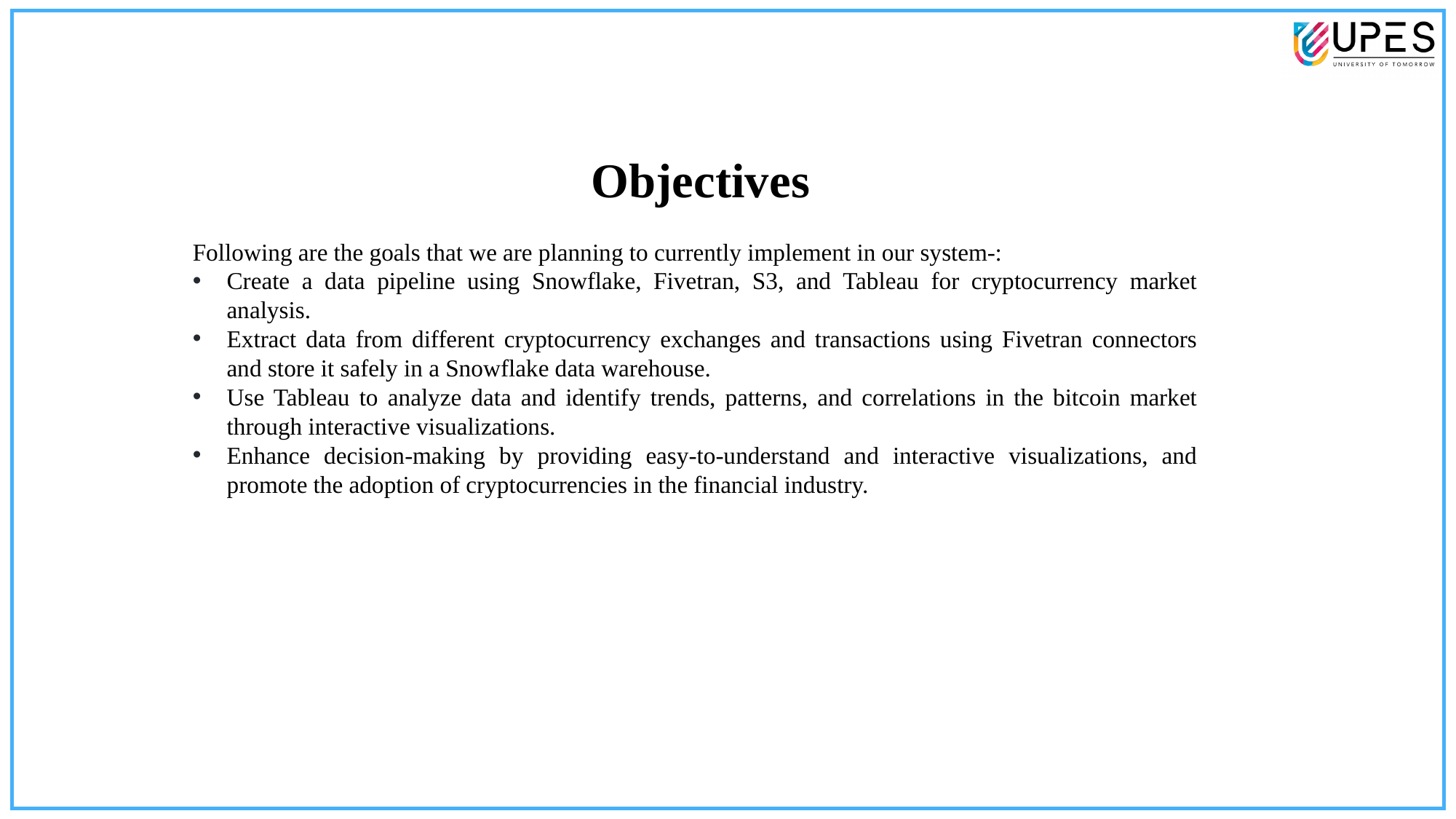

# Objectives
Following are the goals that we are planning to currently implement in our system-:
Create a data pipeline using Snowflake, Fivetran, S3, and Tableau for cryptocurrency market analysis.
Extract data from different cryptocurrency exchanges and transactions using Fivetran connectors and store it safely in a Snowflake data warehouse.
Use Tableau to analyze data and identify trends, patterns, and correlations in the bitcoin market through interactive visualizations.
Enhance decision-making by providing easy-to-understand and interactive visualizations, and promote the adoption of cryptocurrencies in the financial industry.